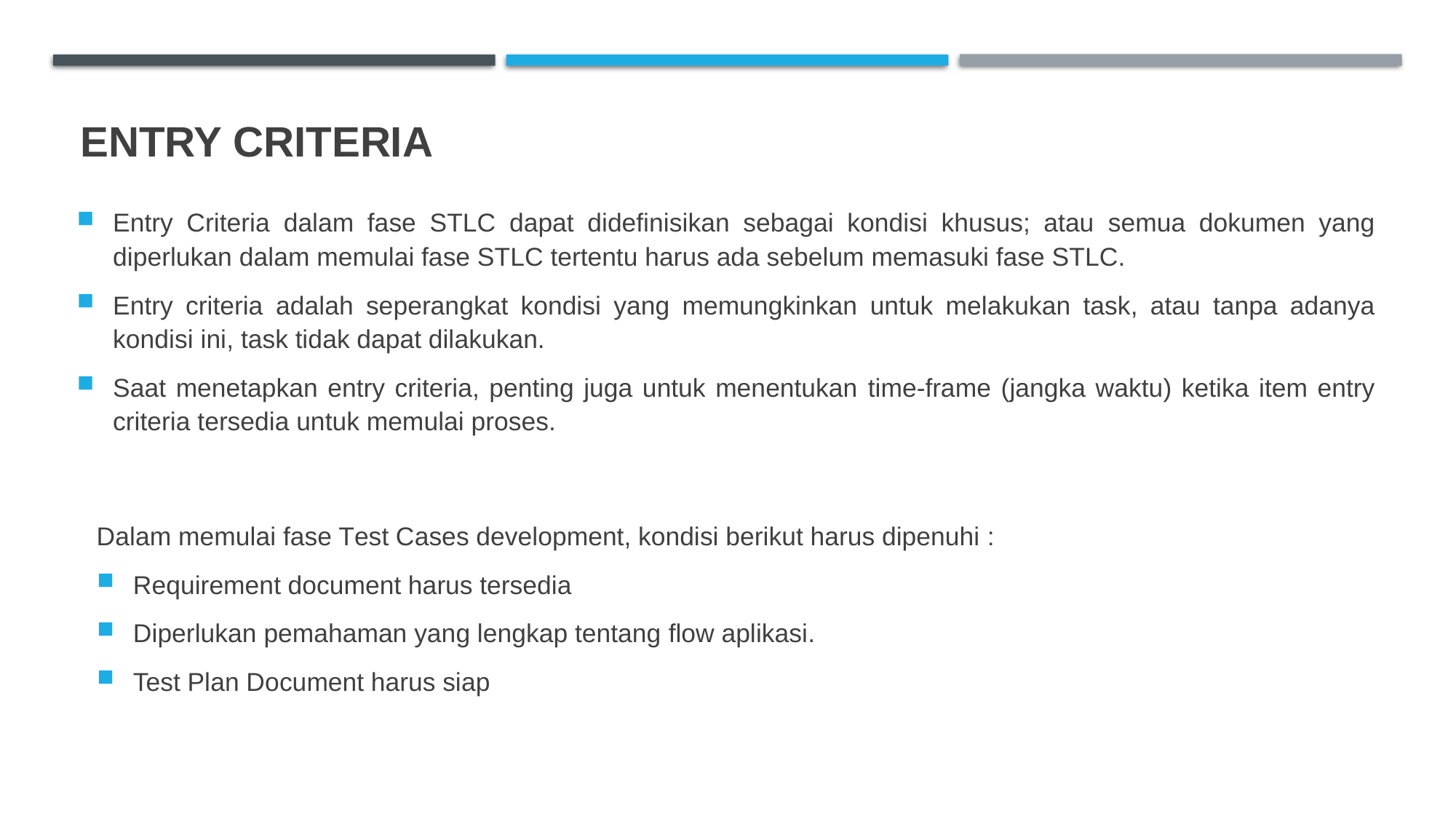

# Entry Criteria
Entry Criteria dalam fase STLC dapat didefinisikan sebagai kondisi khusus; atau semua dokumen yang diperlukan dalam memulai fase STLC tertentu harus ada sebelum memasuki fase STLC.
Entry criteria adalah seperangkat kondisi yang memungkinkan untuk melakukan task, atau tanpa adanya kondisi ini, task tidak dapat dilakukan.
Saat menetapkan entry criteria, penting juga untuk menentukan time-frame (jangka waktu) ketika item entry criteria tersedia untuk memulai proses.
Dalam memulai fase Test Cases development, kondisi berikut harus dipenuhi :
Requirement document harus tersedia
Diperlukan pemahaman yang lengkap tentang flow aplikasi.
Test Plan Document harus siap